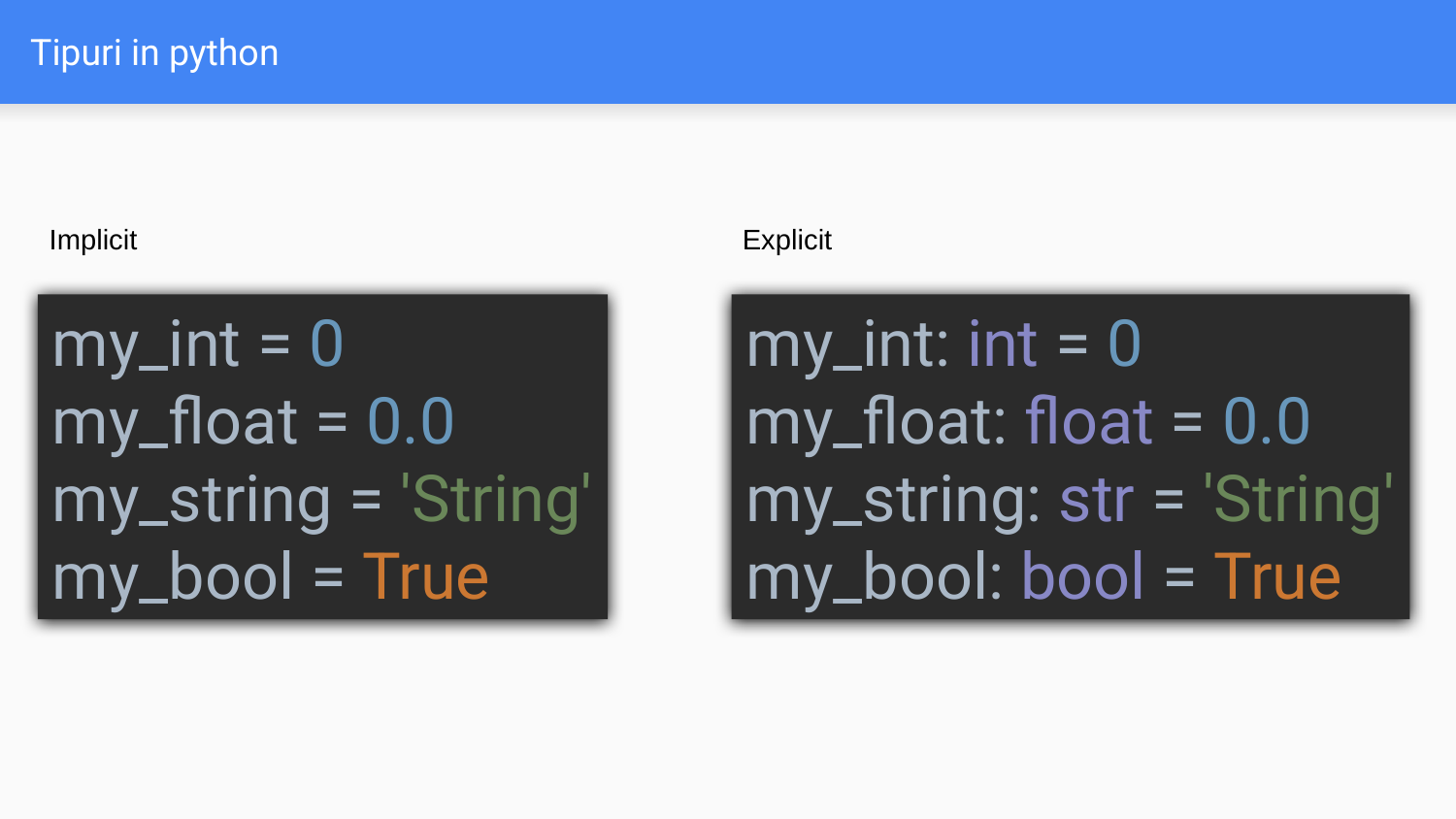

# Tipuri in python
Explicit
Implicit
my_int = 0
my_float = 0.0
my_string = 'String'
my_bool = True
my_int: int = 0
my_float: float = 0.0
my_string: str = 'String'
my_bool: bool = True